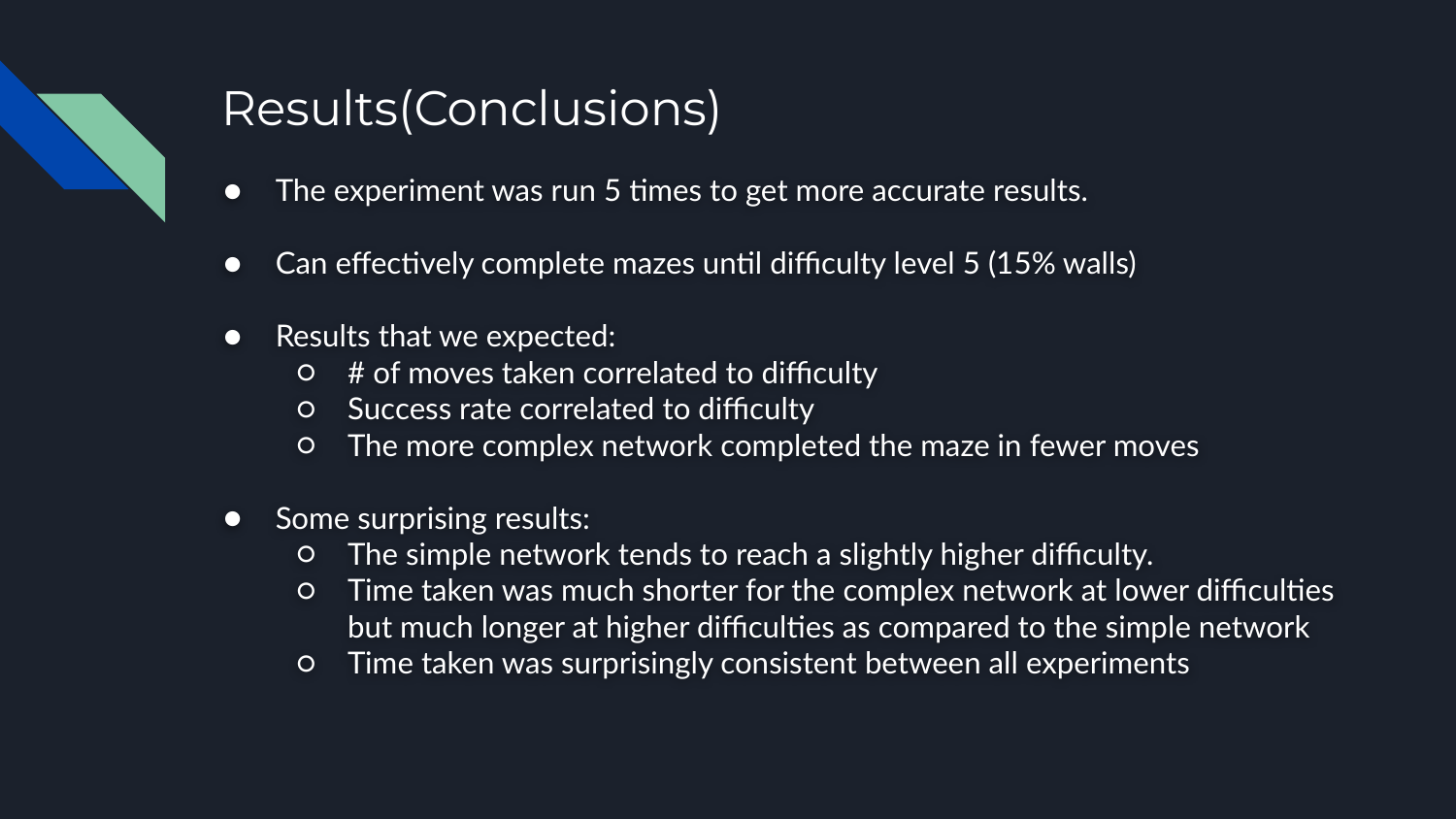

# Results(Conclusions)
The experiment was run 5 times to get more accurate results.
Can effectively complete mazes until difficulty level 5 (15% walls)
Results that we expected:
# of moves taken correlated to difficulty
Success rate correlated to difficulty
The more complex network completed the maze in fewer moves
Some surprising results:
The simple network tends to reach a slightly higher difficulty.
Time taken was much shorter for the complex network at lower difficulties but much longer at higher difficulties as compared to the simple network
Time taken was surprisingly consistent between all experiments